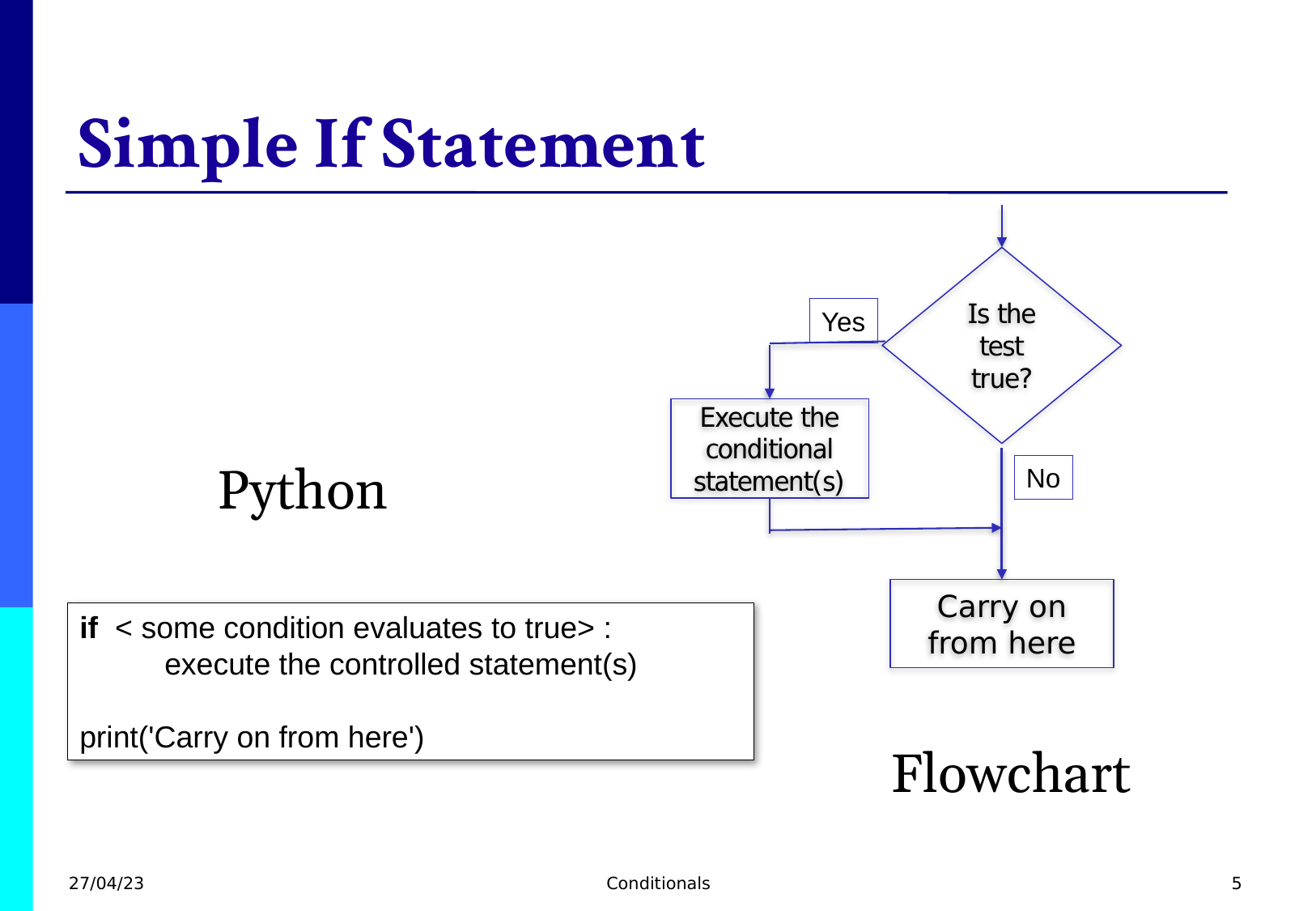

# Simple If Statement
Is the test true?
Yes
Execute the conditional statement(s)
No
Carry on from here
Python

if  < some condition evaluates to true> :
          execute the controlled statement(s)

print('Carry on from here')

Flowchart

27/04/23
Conditionals
5